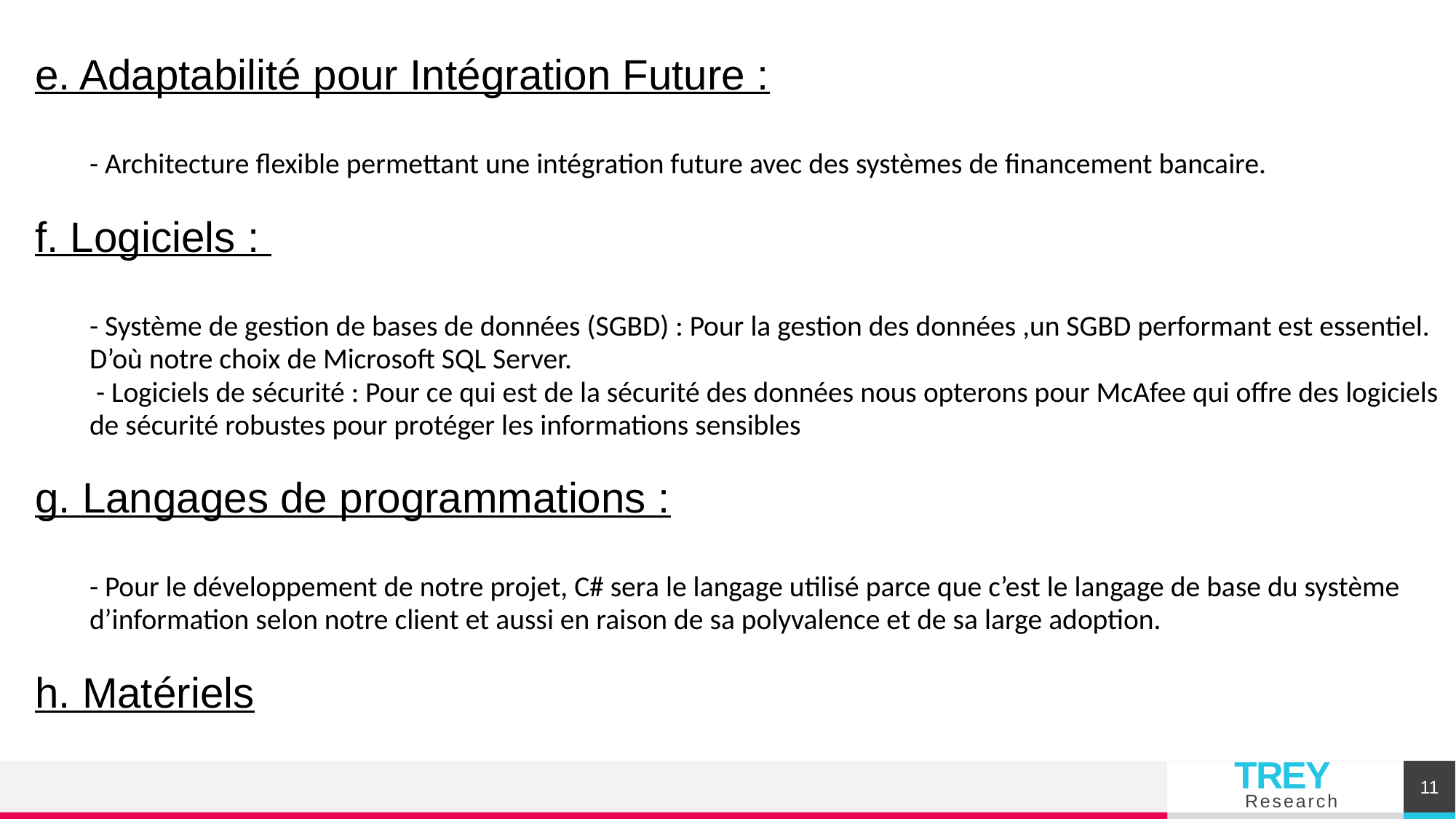

e. Adaptabilité pour Intégration Future :

- Architecture flexible permettant une intégration future avec des systèmes de financement bancaire.
f. Logiciels :

- Système de gestion de bases de données (SGBD) : Pour la gestion des données ,un SGBD performant est essentiel. D’où notre choix de Microsoft SQL Server.
 - Logiciels de sécurité : Pour ce qui est de la sécurité des données nous opterons pour McAfee qui offre des logiciels de sécurité robustes pour protéger les informations sensibles

g. Langages de programmations :

- Pour le développement de notre projet, C# sera le langage utilisé parce que c’est le langage de base du système d’information selon notre client et aussi en raison de sa polyvalence et de sa large adoption.

h. Matériels

11